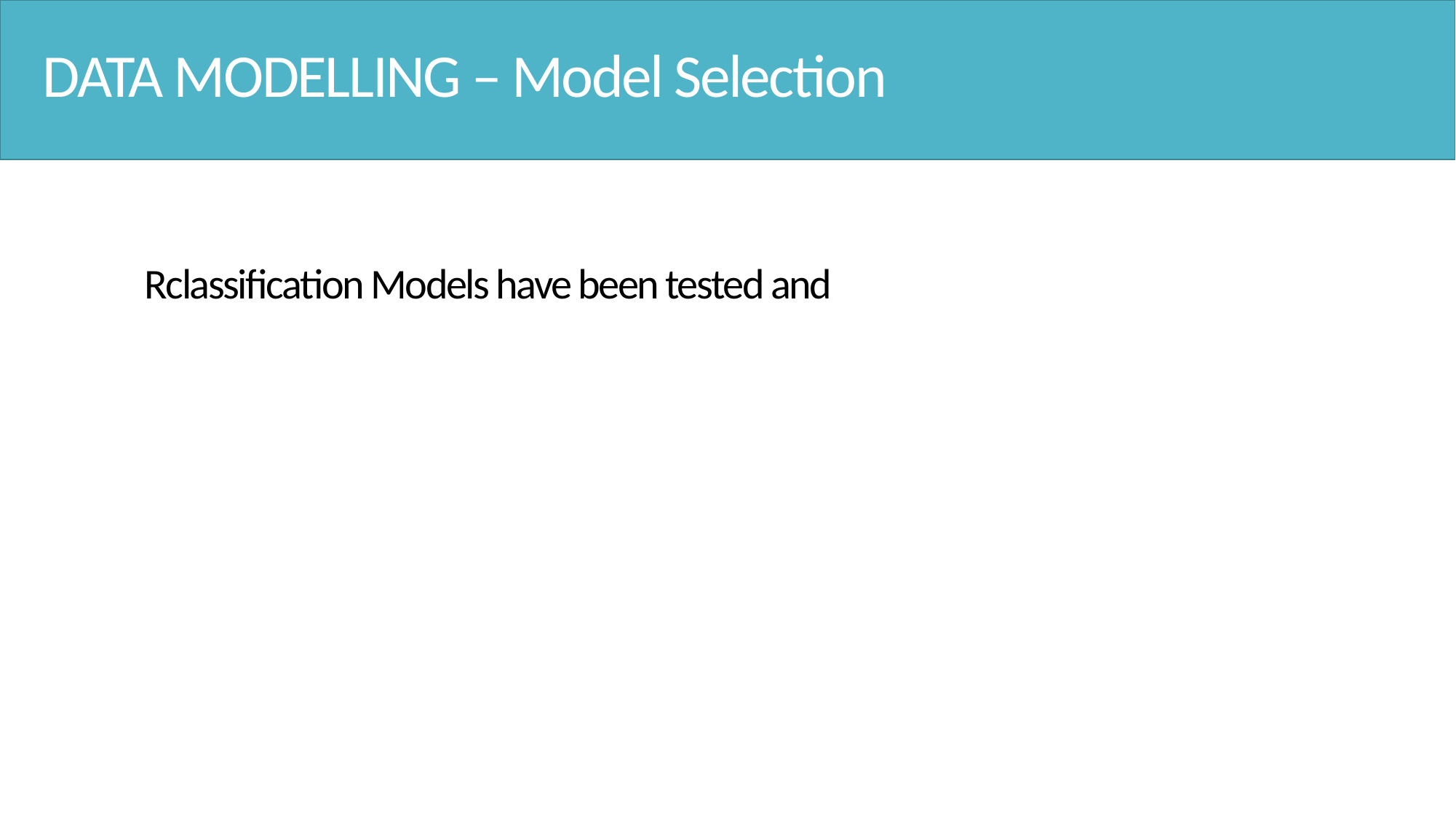

DATA MODELLING – Model Selection
Rclassification Models have been tested and